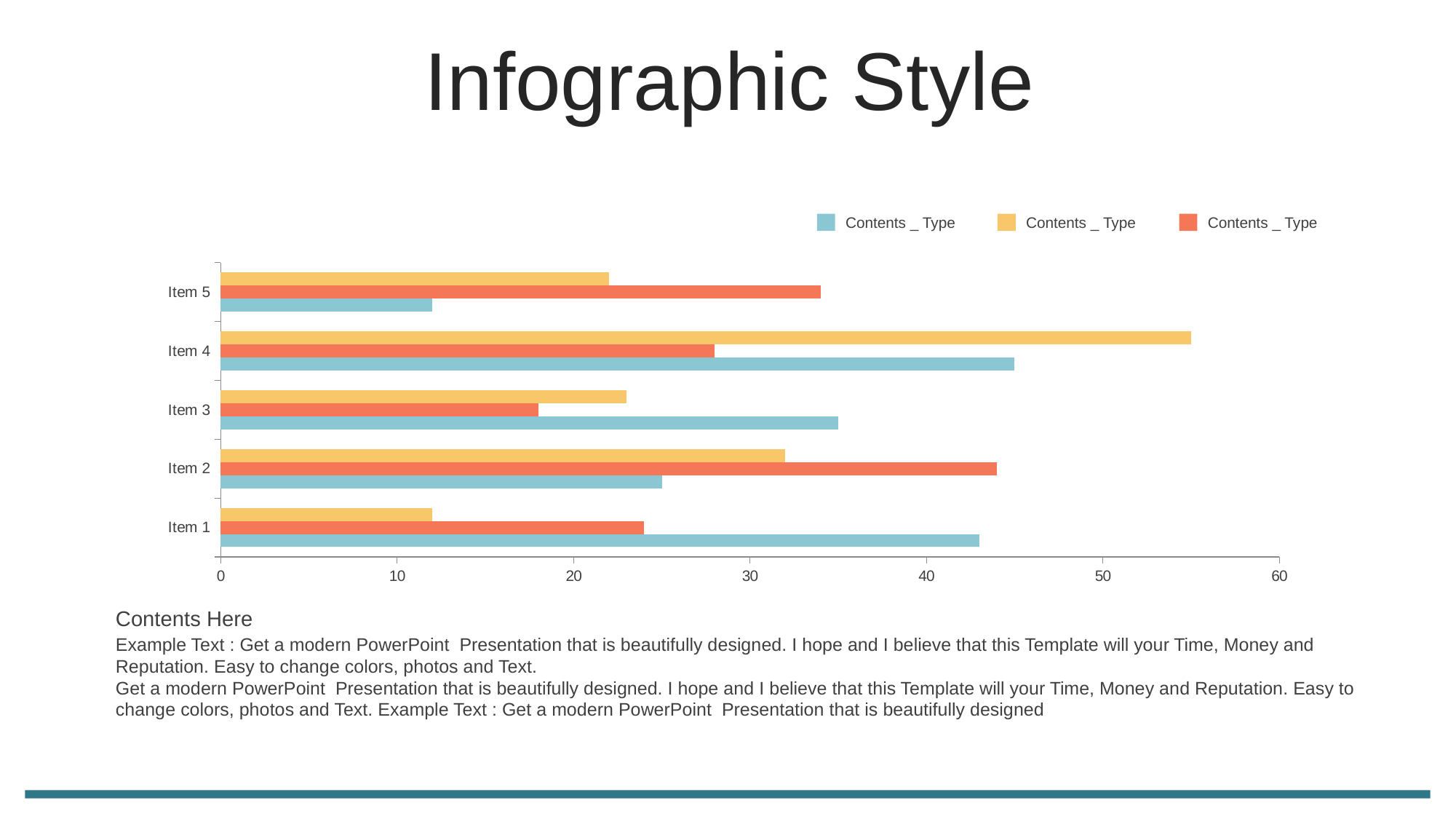

Infographic Style
Contents _ Type

Contents _ Type

Contents _ Type

### Chart

| Category | Series 1 | Series 2 | Series 3 |
|---|---|---|---|
| Item 1 | 43.0 | 24.0 | 12.0 |
| Item 2 | 25.0 | 44.0 | 32.0 |
| Item 3 | 35.0 | 18.0 | 23.0 |
| Item 4 | 45.0 | 28.0 | 55.0 |
| Item 5 | 12.0 | 34.0 | 22.0 |
Contents Here
Example Text : Get a modern PowerPoint  Presentation that is beautifully designed. I hope and I believe that this Template will your Time, Money and Reputation. Easy to change colors, photos and Text.
Get a modern PowerPoint  Presentation that is beautifully designed. I hope and I believe that this Template will your Time, Money and Reputation. Easy to change colors, photos and Text. Example Text : Get a modern PowerPoint  Presentation that is beautifully designed